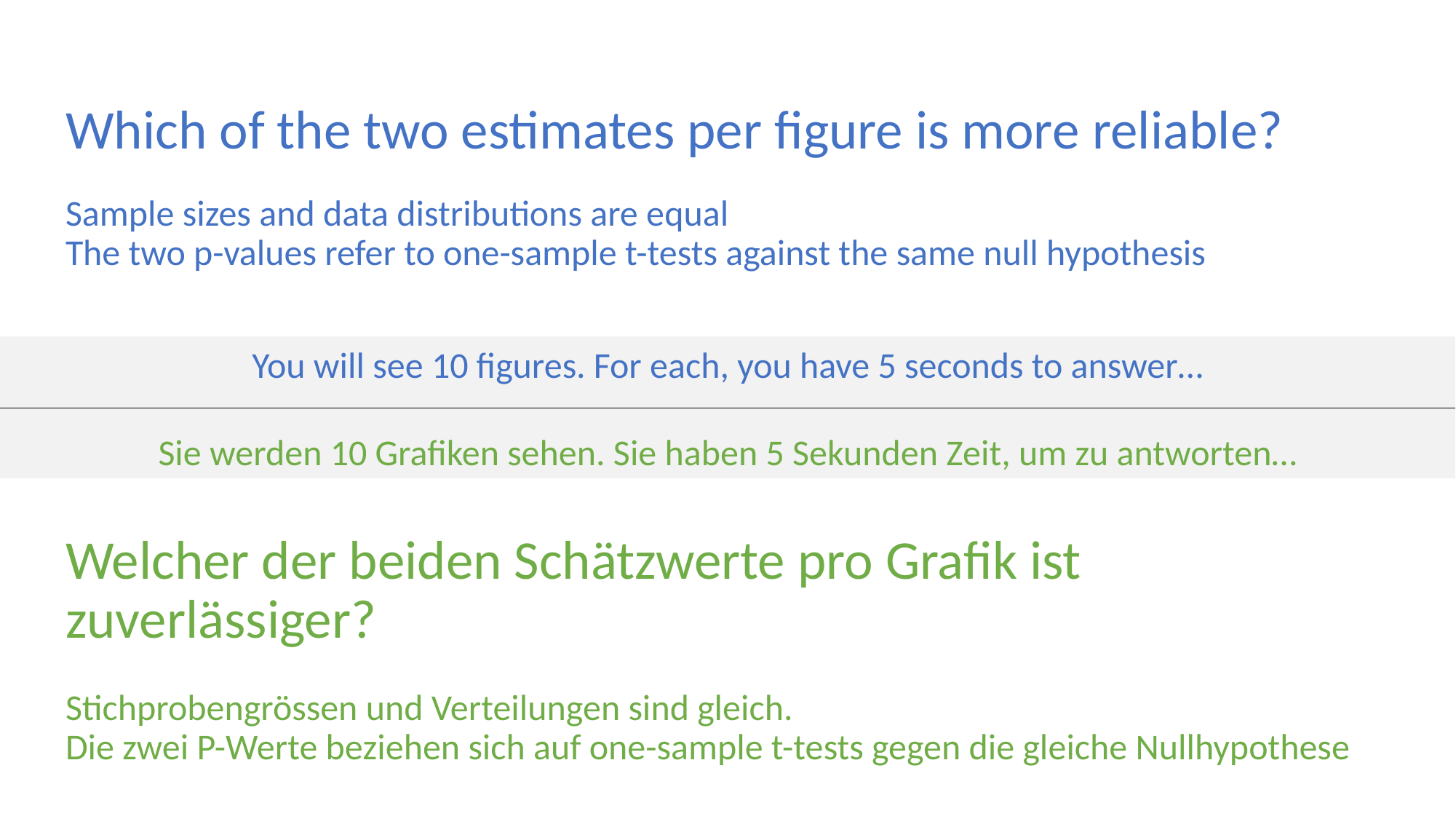

# Which of the two estimates per figure is more reliable? Sample sizes and data distributions are equal The two p-values refer to one-sample t-tests against the same null hypothesis
You will see 10 figures. For each, you have 5 seconds to answer…

Sie werden 10 Grafiken sehen. Sie haben 5 Sekunden Zeit, um zu antworten…
Welcher der beiden Schätzwerte pro Grafik ist zuverlässiger?

Stichprobengrössen und Verteilungen sind gleich.
Die zwei P-Werte beziehen sich auf one-sample t-tests gegen die gleiche Nullhypothese